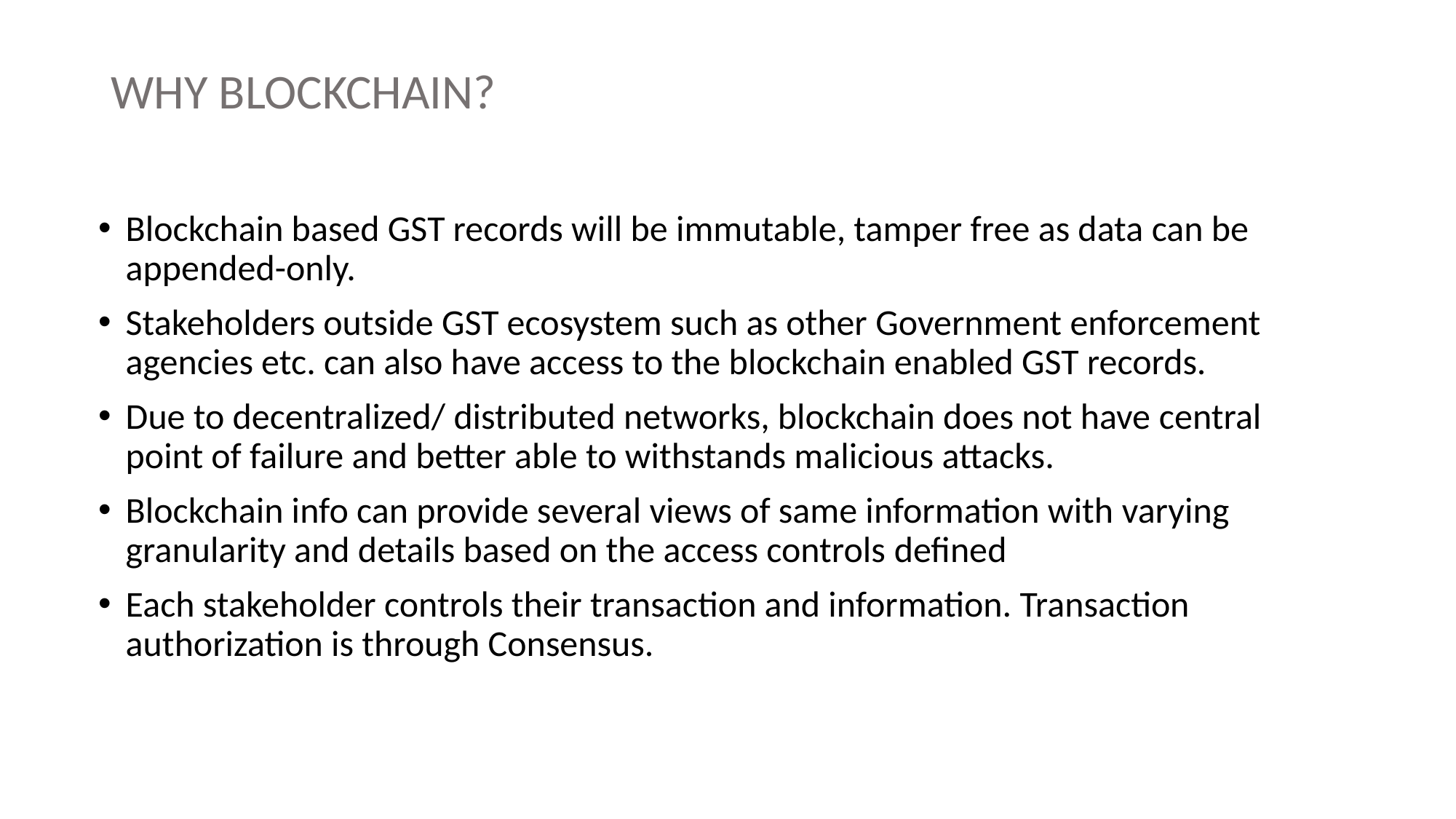

# WHY BLOCKCHAIN?
Blockchain based GST records will be immutable, tamper free as data can be appended-only.
Stakeholders outside GST ecosystem such as other Government enforcement agencies etc. can also have access to the blockchain enabled GST records.
Due to decentralized/ distributed networks, blockchain does not have central point of failure and better able to withstands malicious attacks.
Blockchain info can provide several views of same information with varying granularity and details based on the access controls defined
Each stakeholder controls their transaction and information. Transaction authorization is through Consensus.